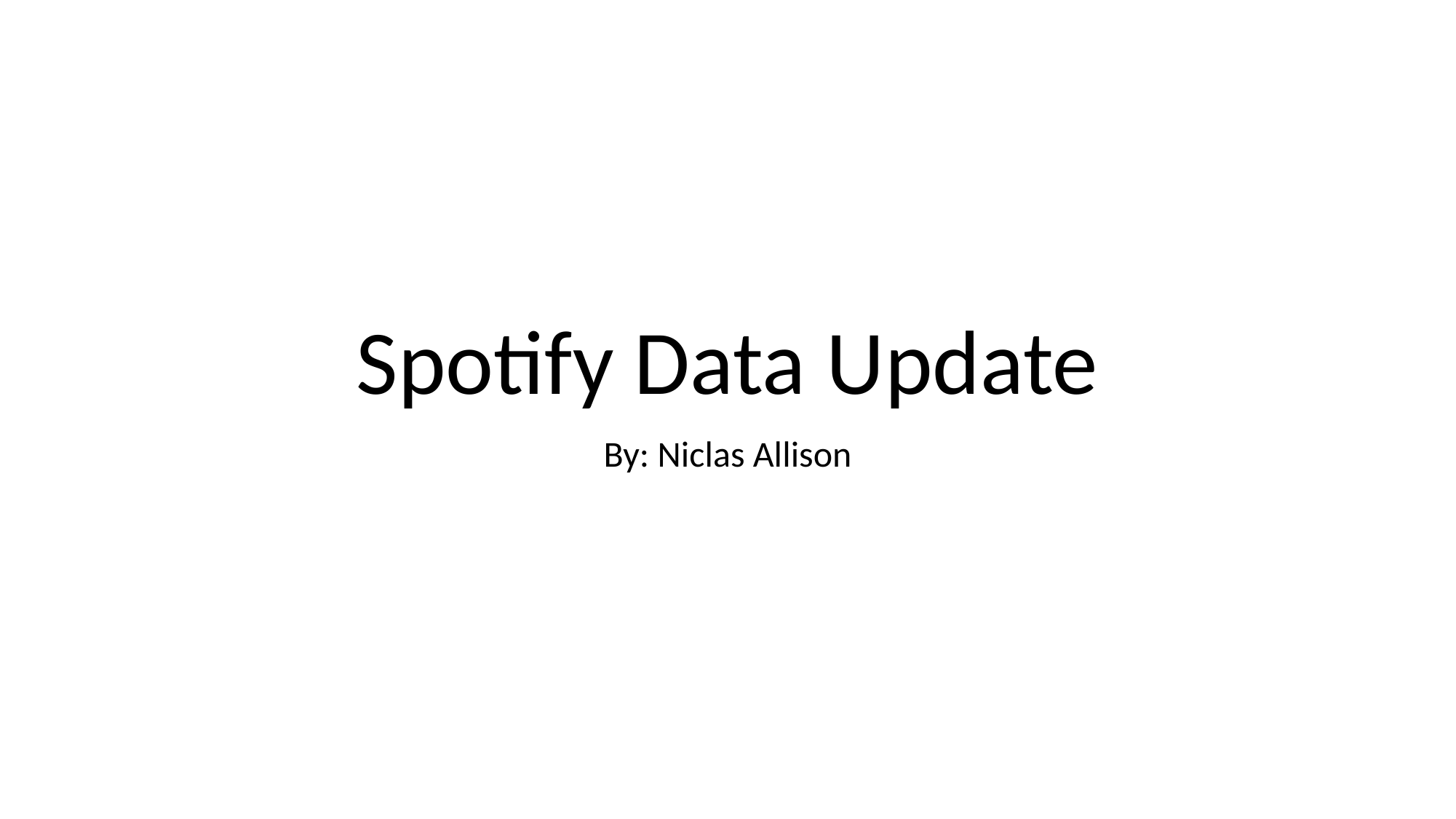

# Spotify Data Update
By: Niclas Allison